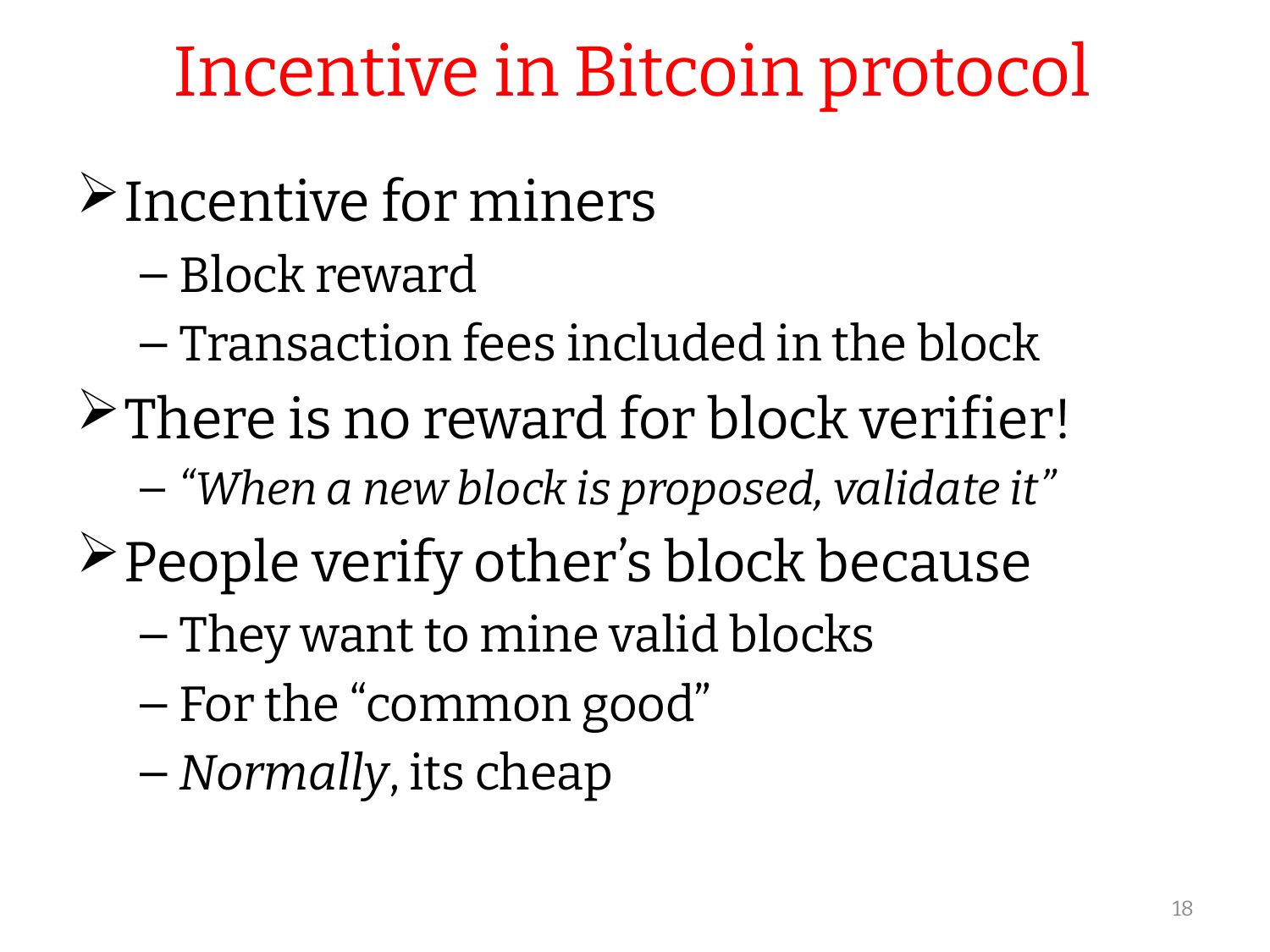

# Incentive in Bitcoin protocol
Incentive for miners
Block reward
Transaction fees included in the block
There is no reward for block verifier!
“When a new block is proposed, validate it”
People verify other’s block because
They want to mine valid blocks
For the “common good”
Normally, its cheap

18